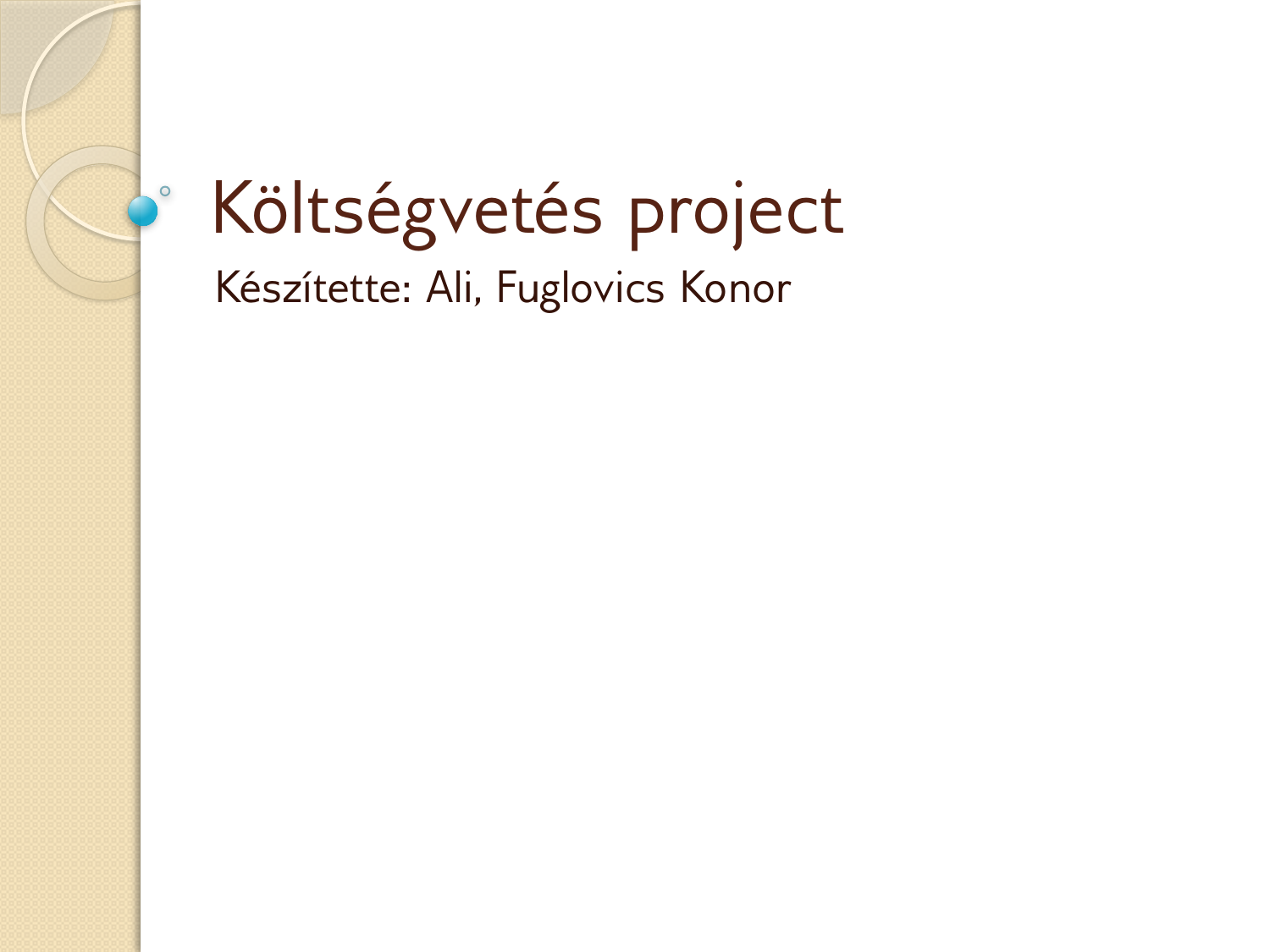

# Költségvetés project
Készítette: Ali, Fuglovics Konor